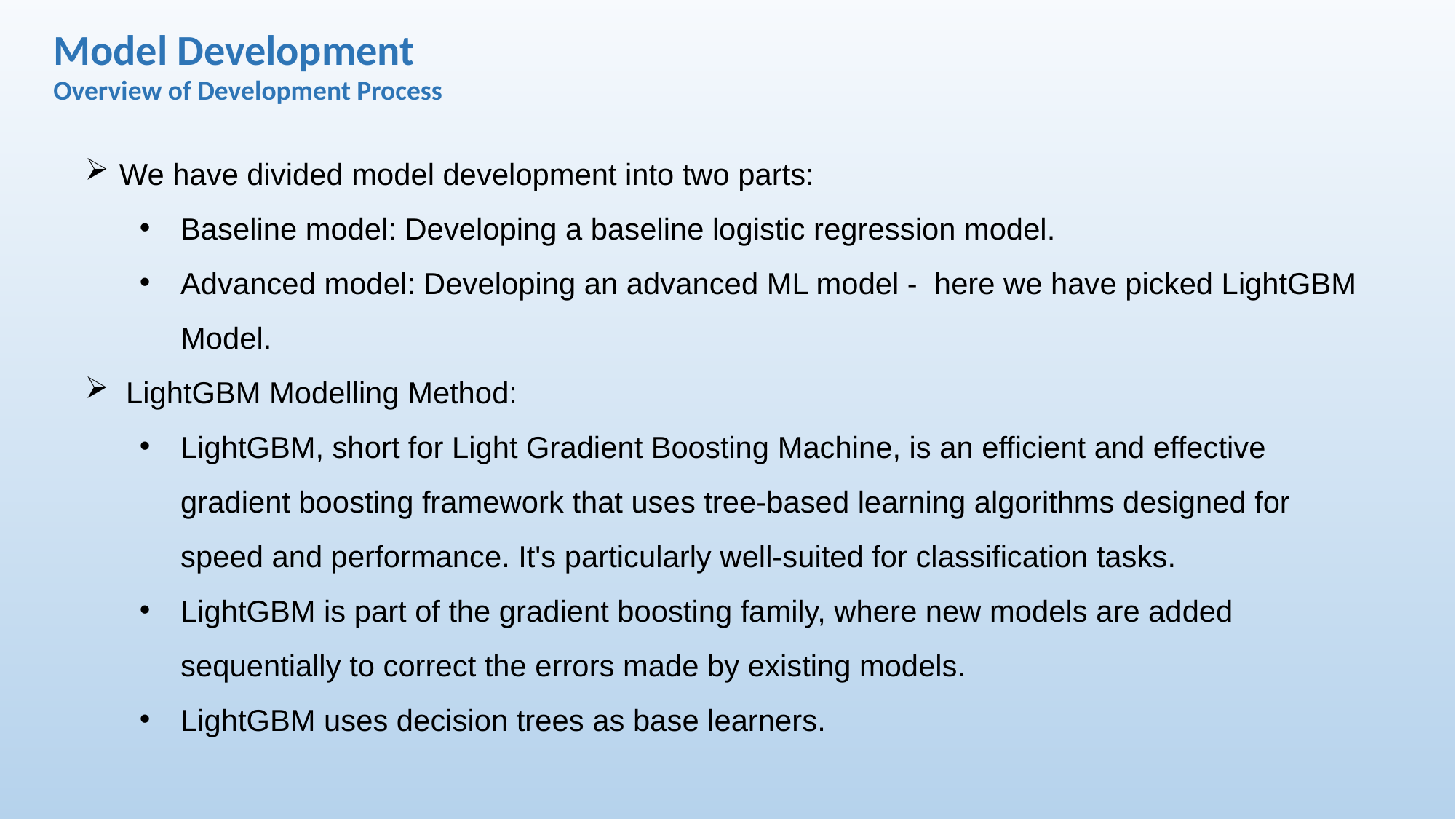

Model Development
Overview of Development Process
We have divided model development into two parts:
Baseline model: Developing a baseline logistic regression model.
Advanced model: Developing an advanced ML model -  here we have picked LightGBM Model.
LightGBM Modelling Method:
LightGBM, short for Light Gradient Boosting Machine, is an efficient and effective gradient boosting framework that uses tree-based learning algorithms designed for speed and performance. It's particularly well-suited for classification tasks.
LightGBM is part of the gradient boosting family, where new models are added sequentially to correct the errors made by existing models.
LightGBM uses decision trees as base learners.